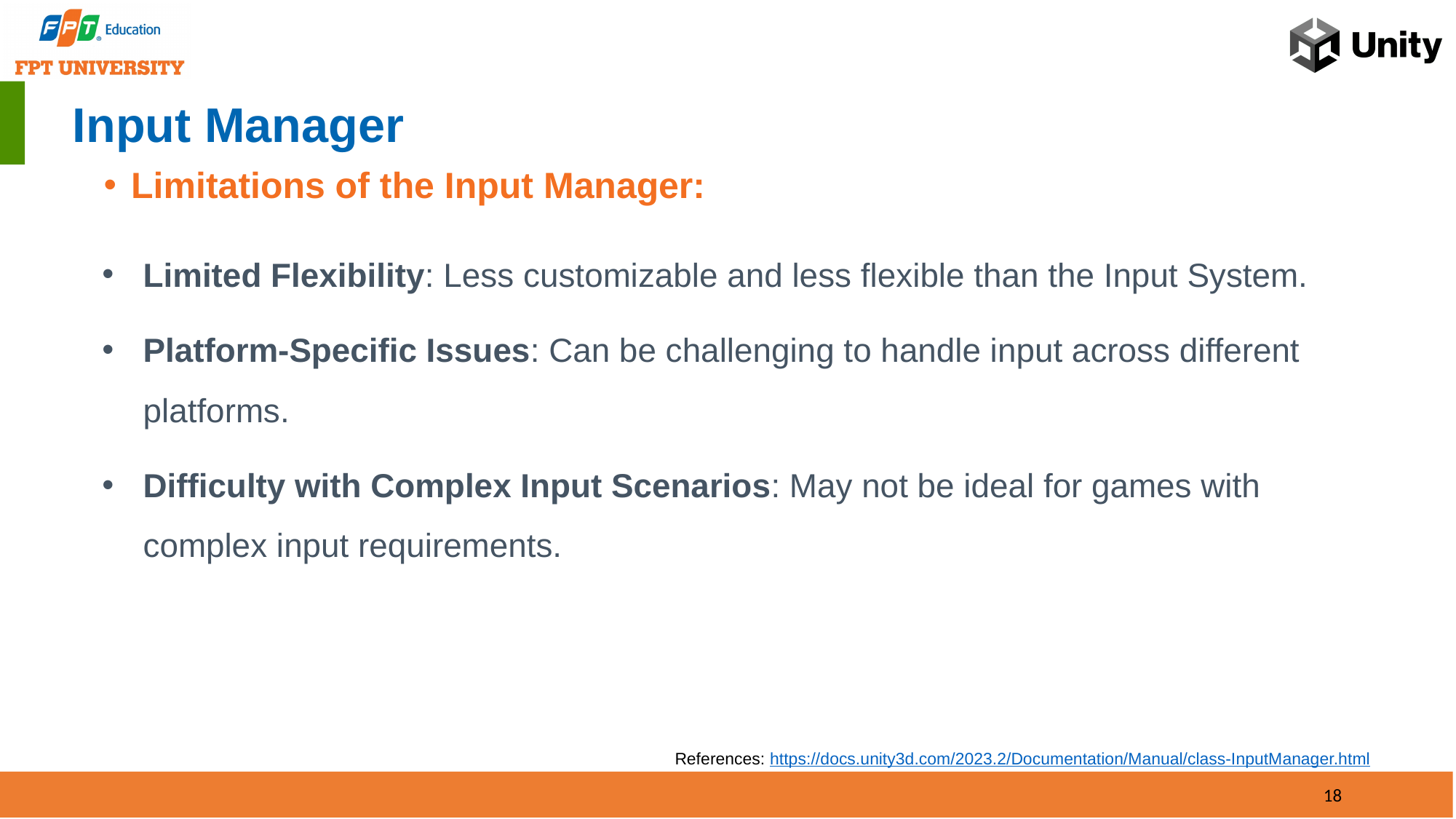

# Input Manager
Limitations of the Input Manager:
Limited Flexibility: Less customizable and less flexible than the Input System.
Platform-Specific Issues: Can be challenging to handle input across different platforms.
Difficulty with Complex Input Scenarios: May not be ideal for games with complex input requirements.
References: https://docs.unity3d.com/2023.2/Documentation/Manual/class-InputManager.html
18